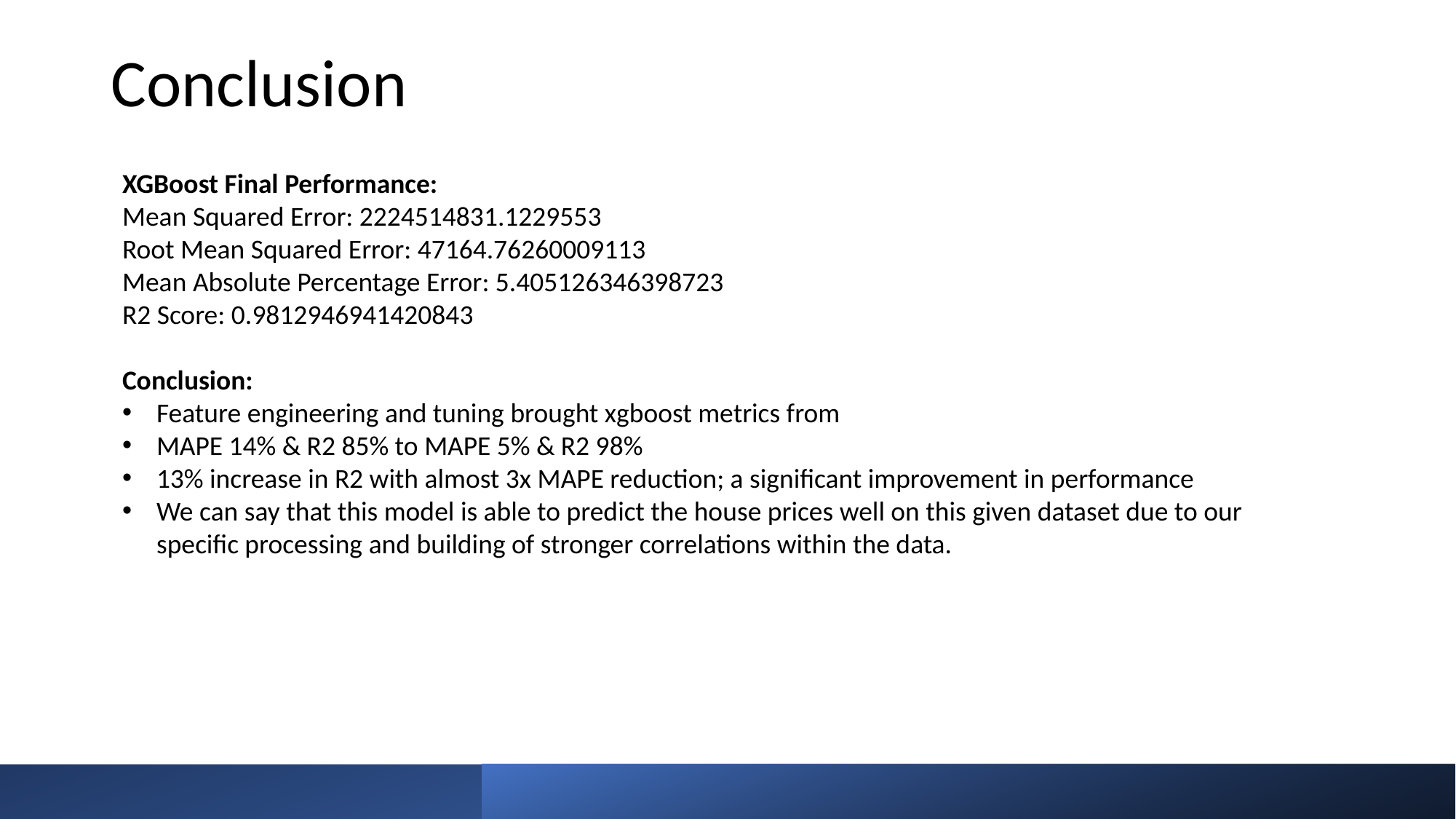

# Conclusion
XGBoost Final Performance:
Mean Squared Error: 2224514831.1229553
Root Mean Squared Error: 47164.76260009113
Mean Absolute Percentage Error: 5.405126346398723
R2 Score: 0.9812946941420843

Conclusion:
Feature engineering and tuning brought xgboost metrics from
MAPE 14% & R2 85% to MAPE 5% & R2 98%
13% increase in R2 with almost 3x MAPE reduction; a significant improvement in performance
We can say that this model is able to predict the house prices well on this given dataset due to our specific processing and building of stronger correlations within the data.